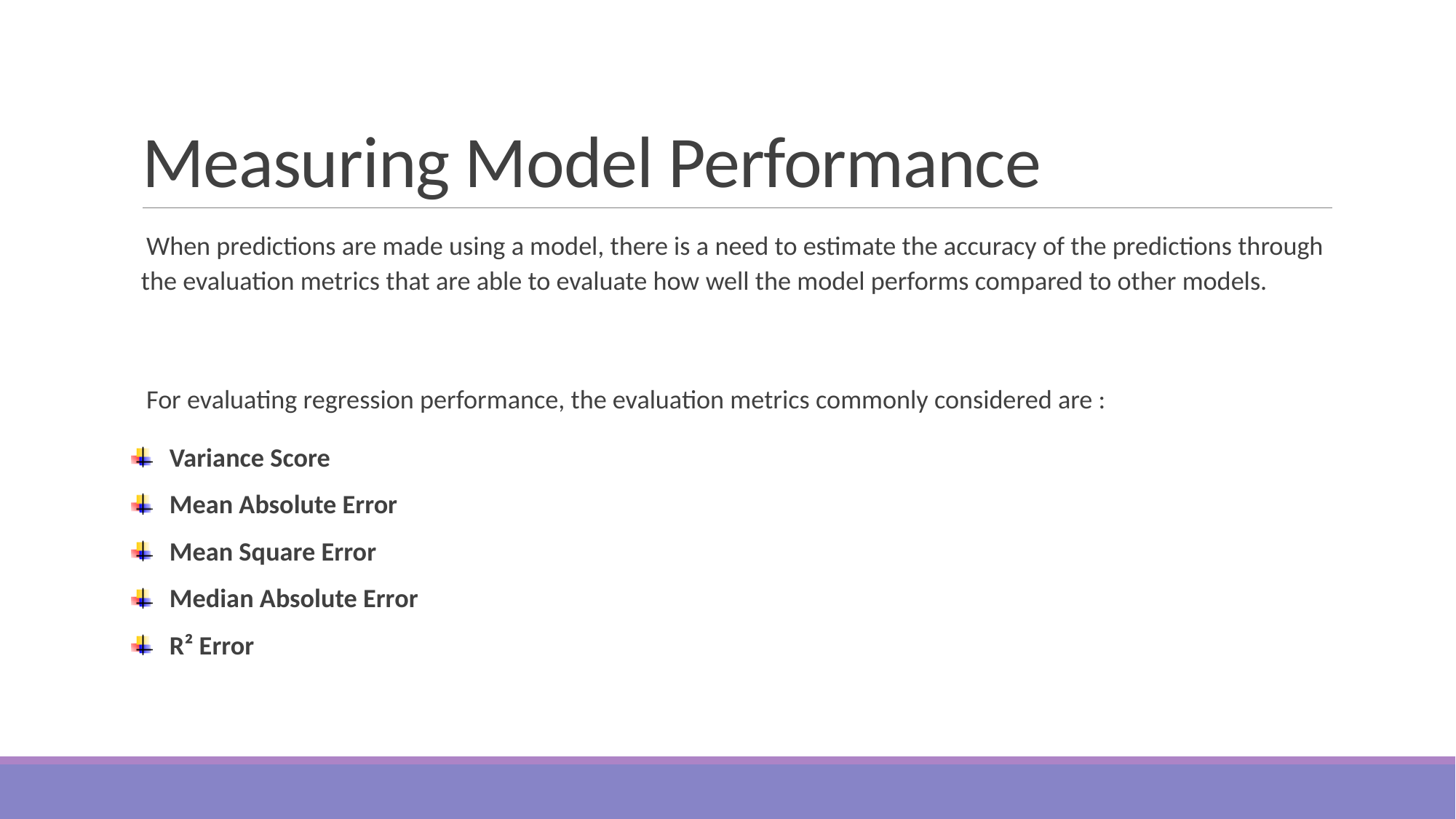

# Measuring Model Performance
When predictions are made using a model, there is a need to estimate the accuracy of the predictions through the evaluation metrics that are able to evaluate how well the model performs compared to other models.
For evaluating regression performance, the evaluation metrics commonly considered are :
Variance Score
Mean Absolute Error
Mean Square Error
Median Absolute Error
R² Error